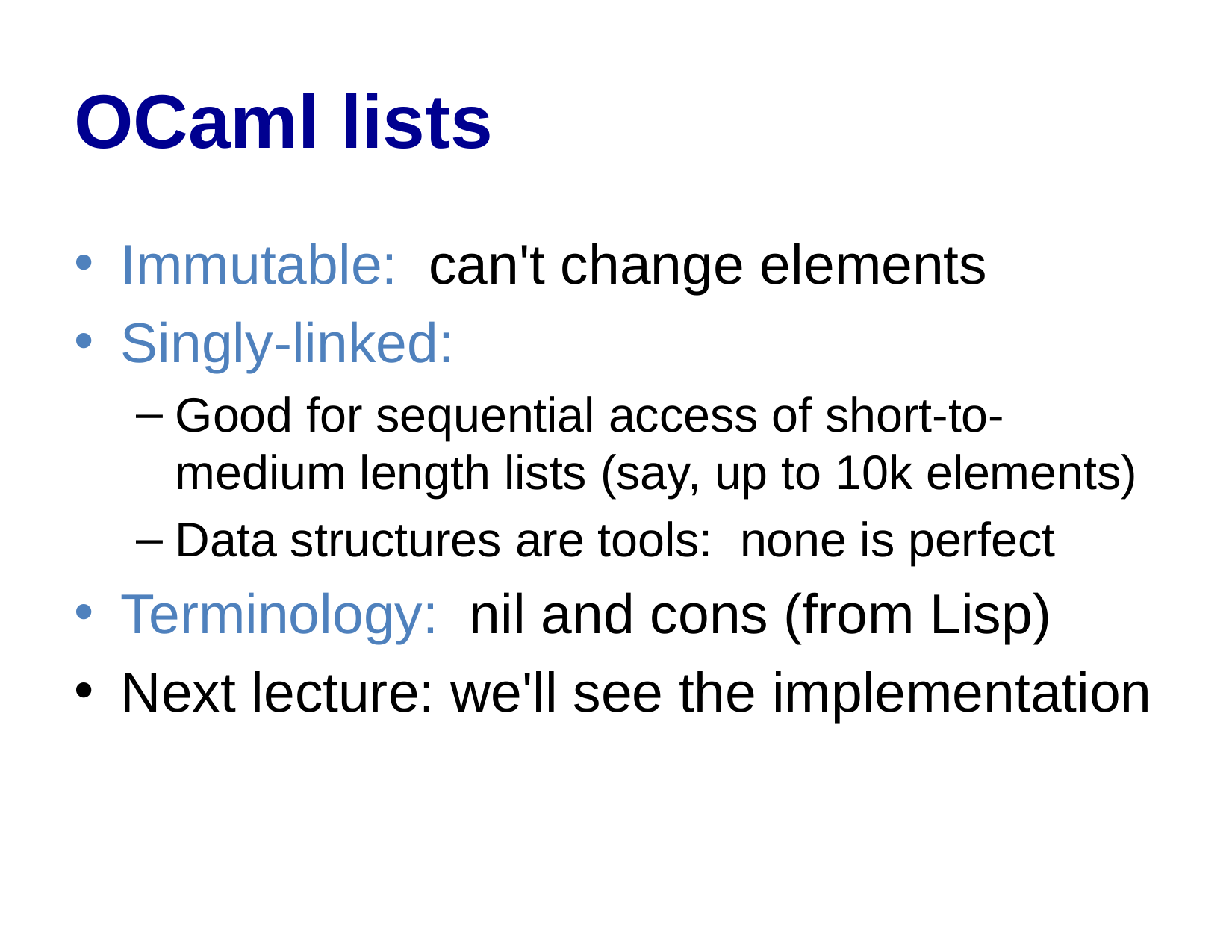

# OCaml lists
Immutable:  can't change elements
Singly-linked:
Good for sequential access of short-to-medium length lists (say, up to 10k elements)
Data structures are tools:  none is perfect
Terminology:  nil and cons (from Lisp)
Next lecture: we'll see the implementation